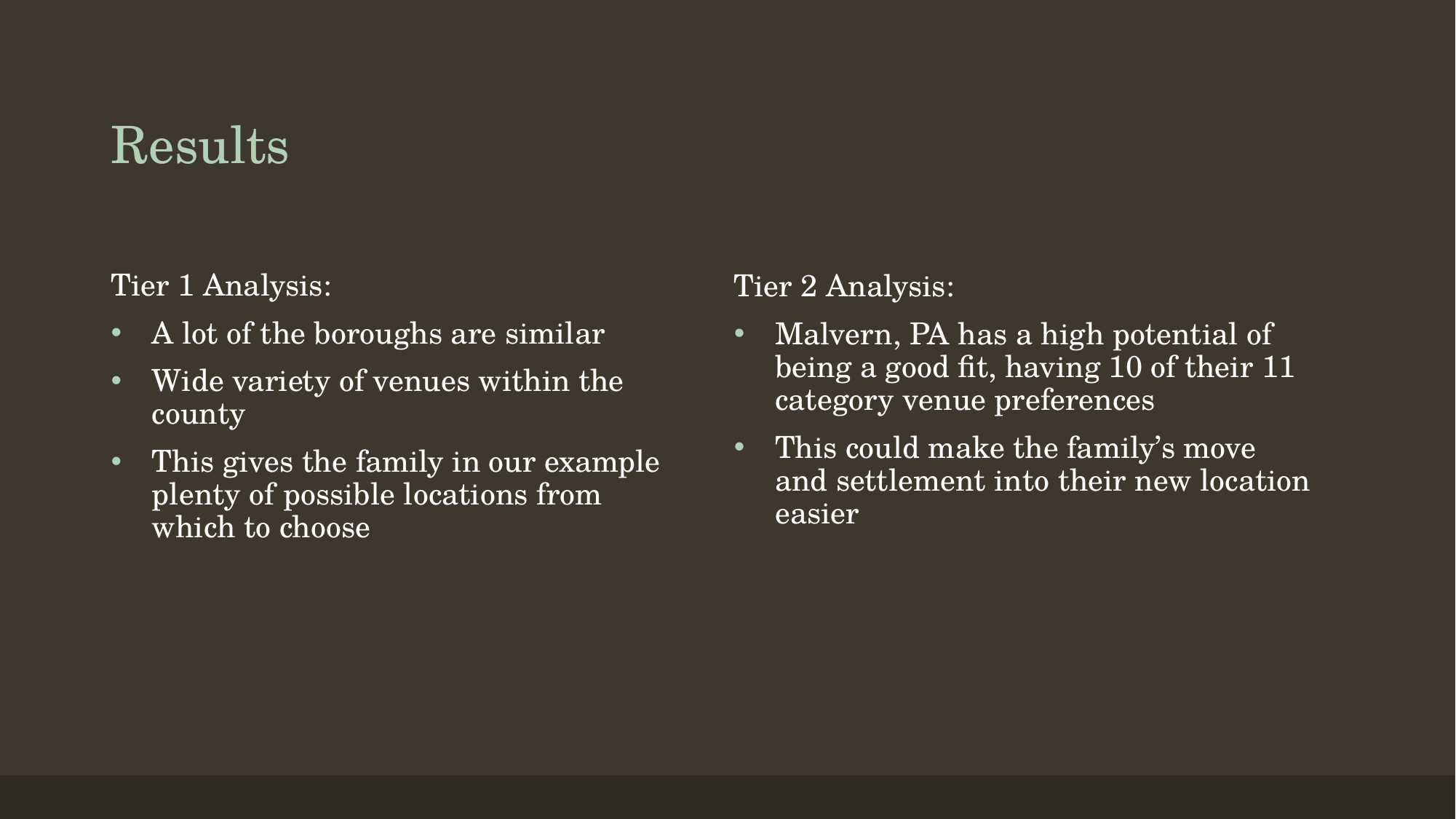

# Results
Tier 1 Analysis:
A lot of the boroughs are similar
Wide variety of venues within the county
This gives the family in our example plenty of possible locations from which to choose

Tier 2 Analysis:
Malvern, PA has a high potential of being a good fit, having 10 of their 11 category venue preferences
This could make the family’s move and settlement into their new location easier